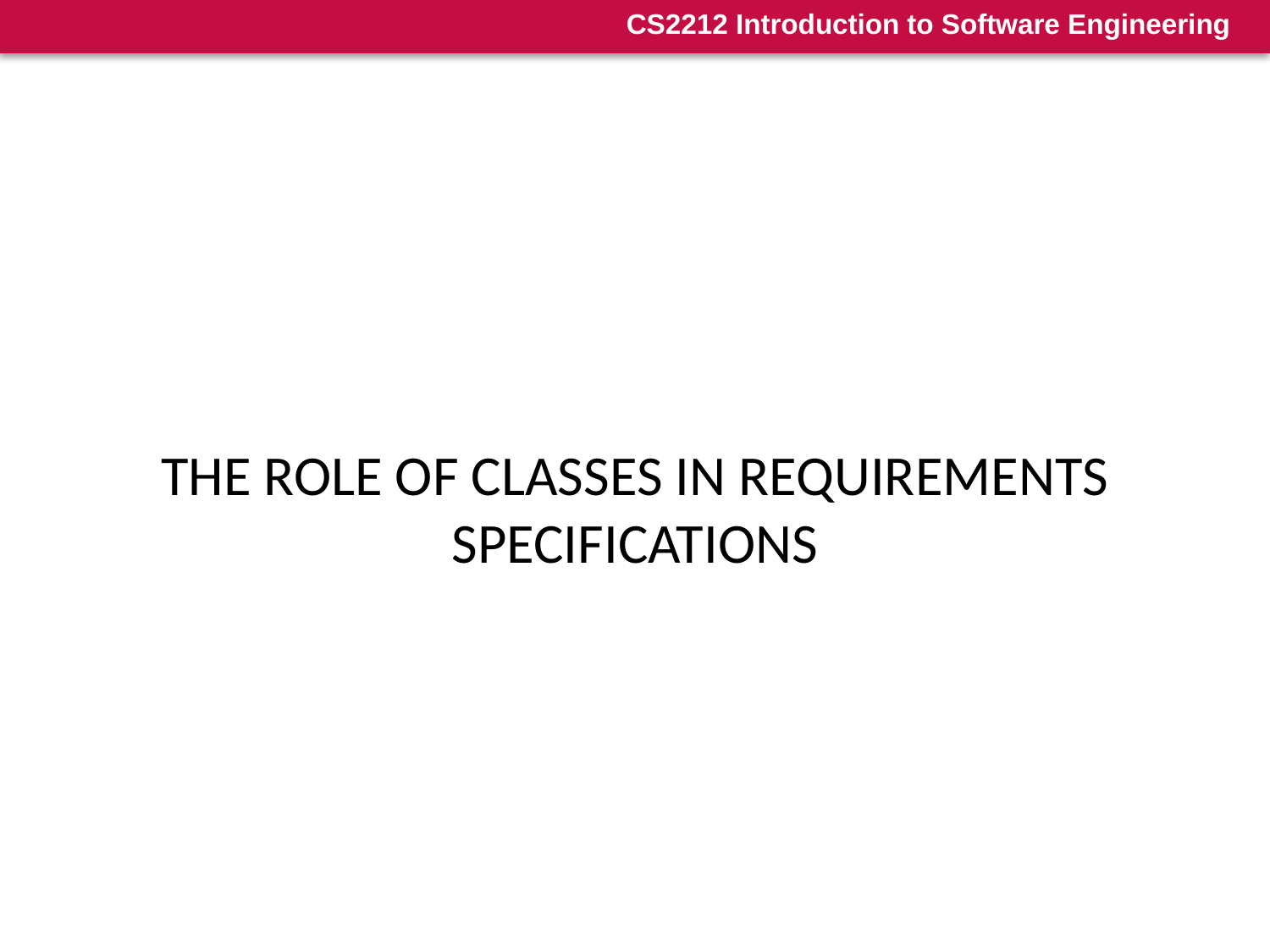

#

THE ROLE OF CLASSES IN REQUIREMENTS SPECIFICATIONS